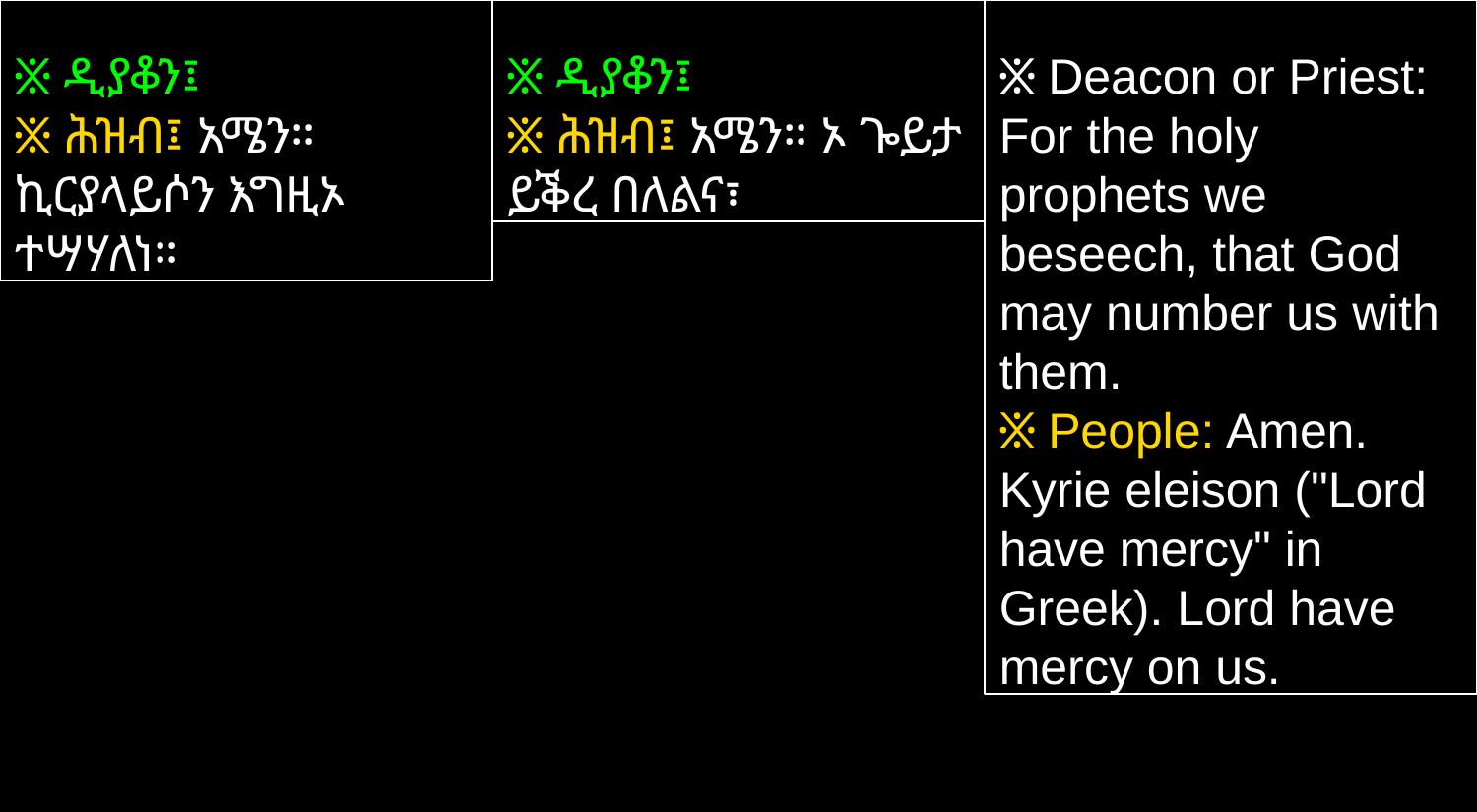

፠ ዲያቆን፤
፠ ሕዝብ፤ አሜን። ኪርያላይሶን እግዚኦ ተሣሃለነ።

፠ ዲያቆን፤
፠ ሕዝብ፤ አሜን። ኦ ጐይታ ይቕረ በለልና፣

፠ Deacon or Priest: For the holy prophets we beseech, that God may number us with them.
፠ People: Amen. Kyrie eleison ("Lord have mercy" in Greek). Lord have mercy on us.